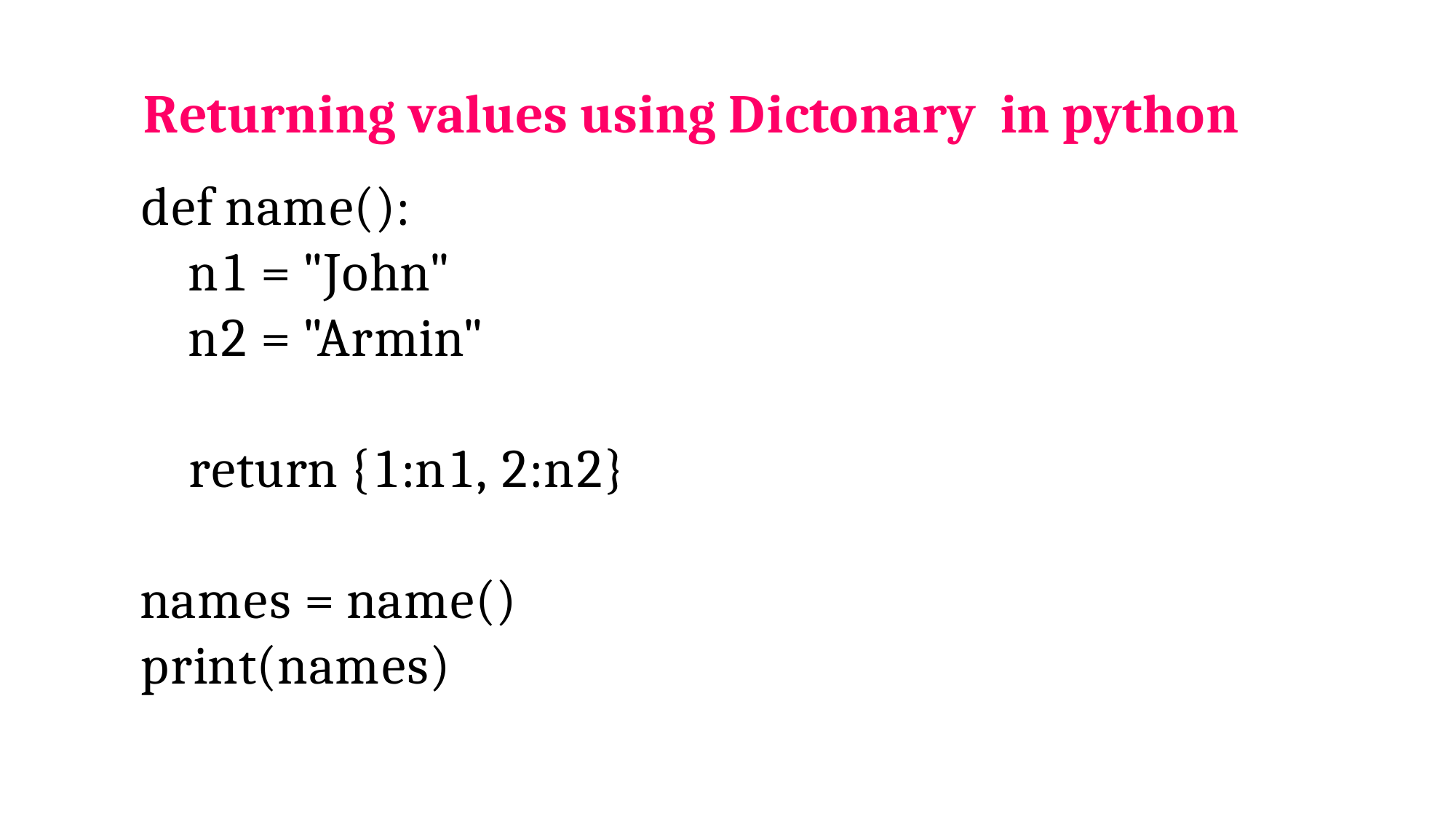

Returning values using Dictonary  in python
def name():
    n1 = "John"
    n2 = "Armin"

    return {1:n1, 2:n2}

names = name()
print(names)